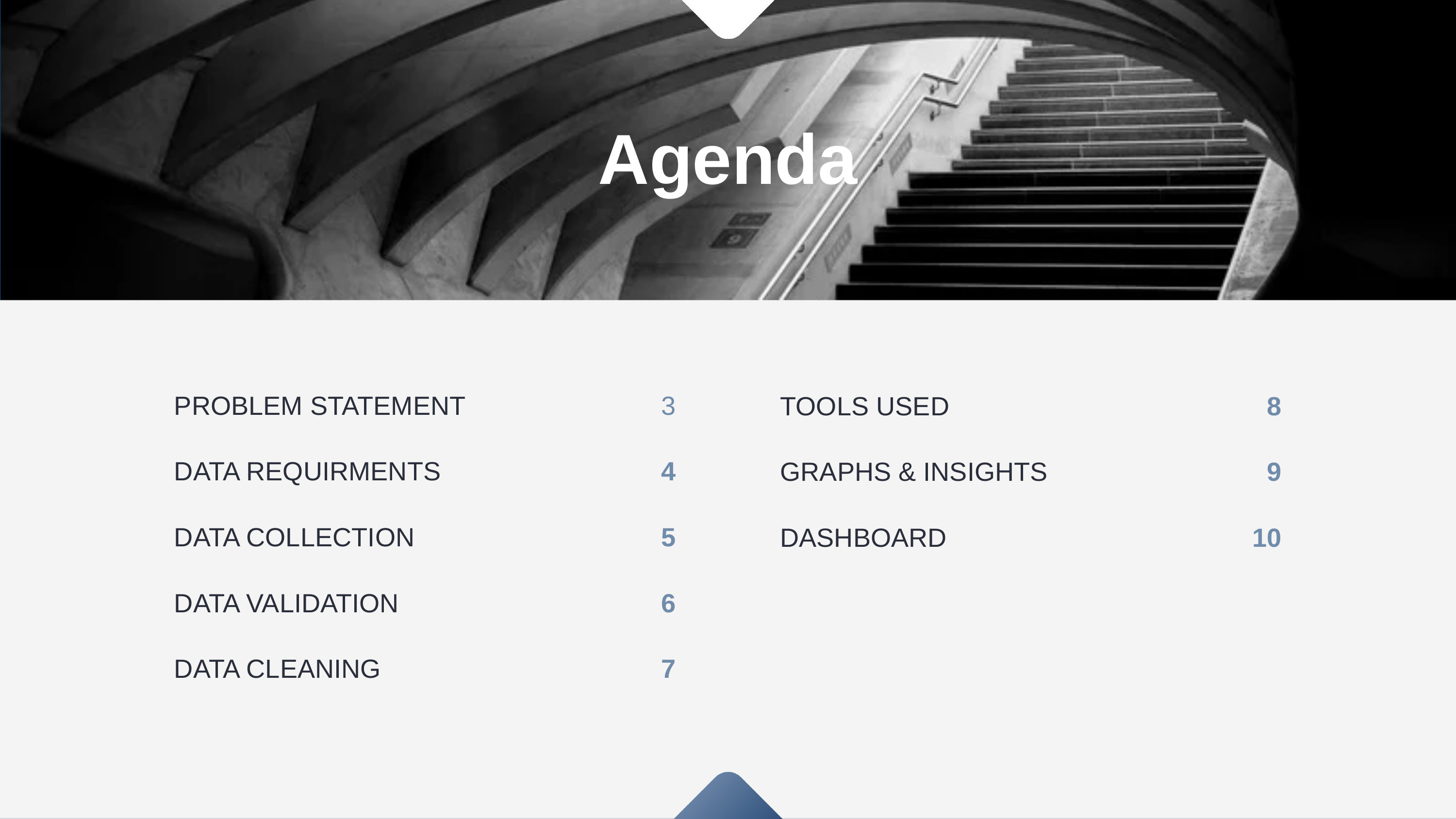

Agenda

| PROBLEM STATEMENT | 3 |
| --- | --- |
| DATA REQUIRMENTS | 4 |
| DATA COLLECTION | 5 |
| DATA VALIDATION | 6 |
| DATA CLEANING | 7 |
| TOOLS USED | 8 |
| --- | --- |
| GRAPHS & INSIGHTS | 9 |
| DASHBOARD | 10 |
|  |  |
|  |  |